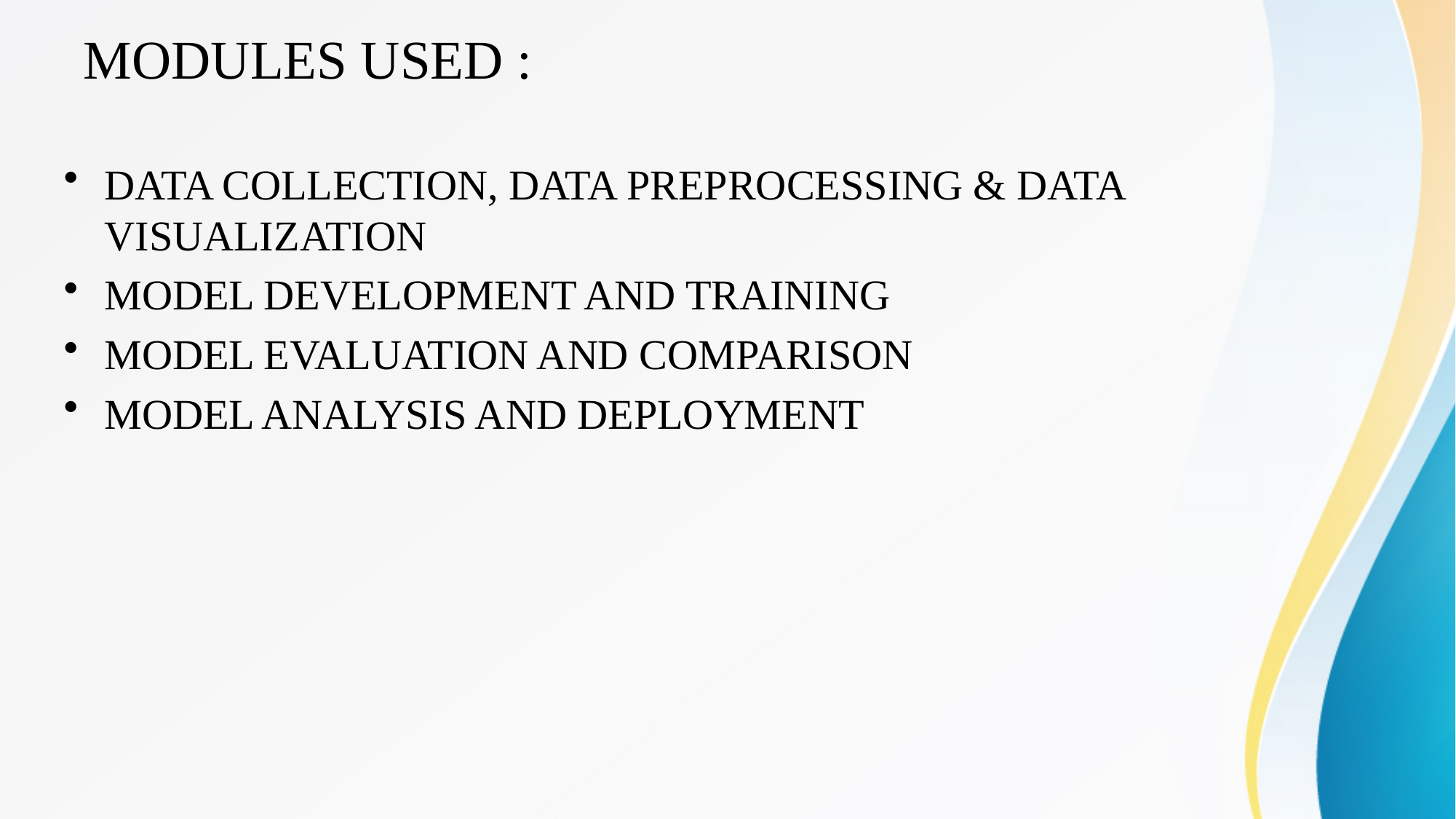

# MODULES USED :
DATA COLLECTION, DATA PREPROCESSING & DATA VISUALIZATION
MODEL DEVELOPMENT AND TRAINING
MODEL EVALUATION AND COMPARISON
MODEL ANALYSIS AND DEPLOYMENT